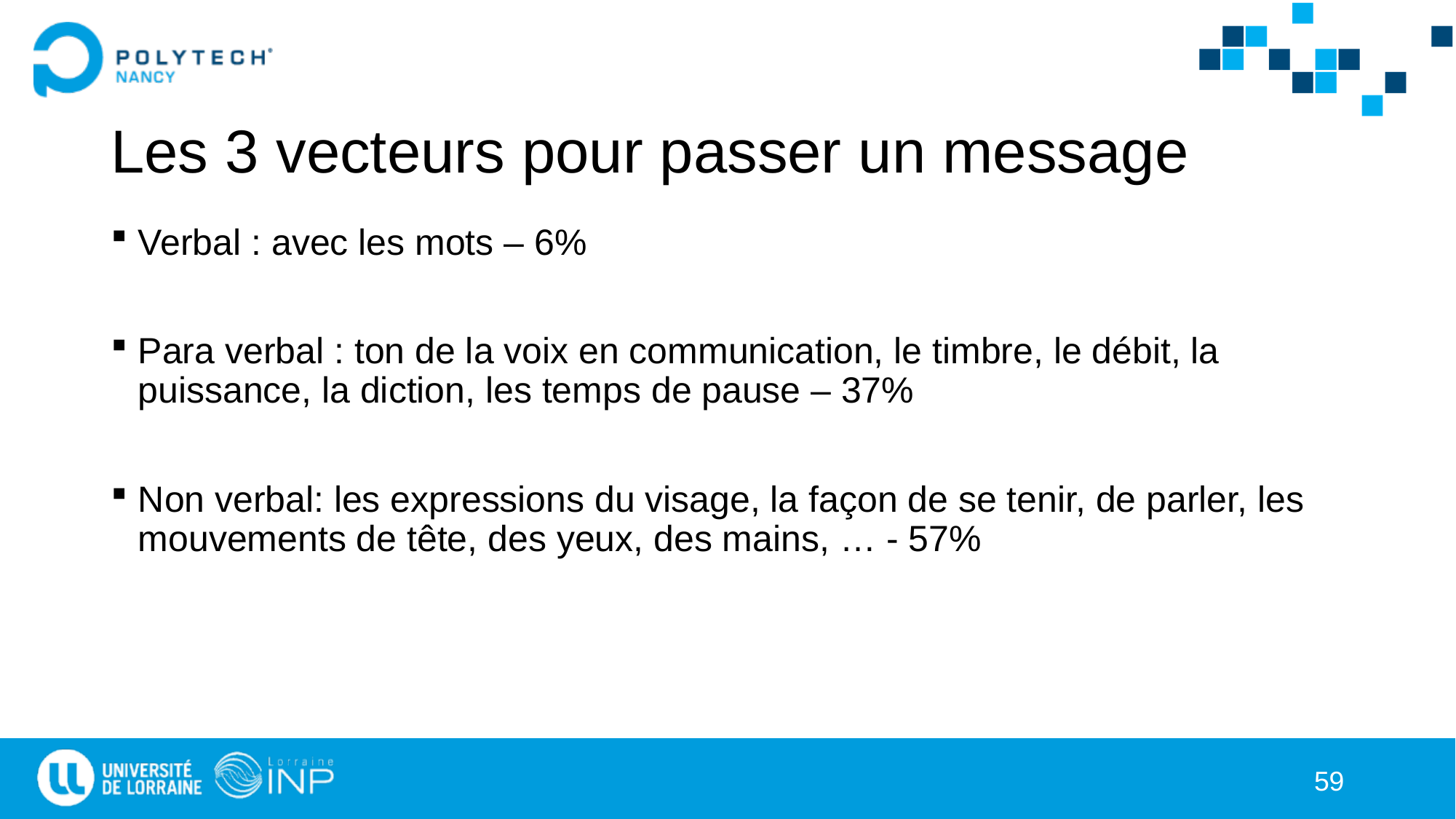

# Les 3 vecteurs pour passer un message
Verbal : avec les mots – 6%

Para verbal : ton de la voix en communication, le timbre, le débit, la puissance, la diction, les temps de pause – 37%

Non verbal: les expressions du visage, la façon de se tenir, de parler, les mouvements de tête, des yeux, des mains, … - 57%